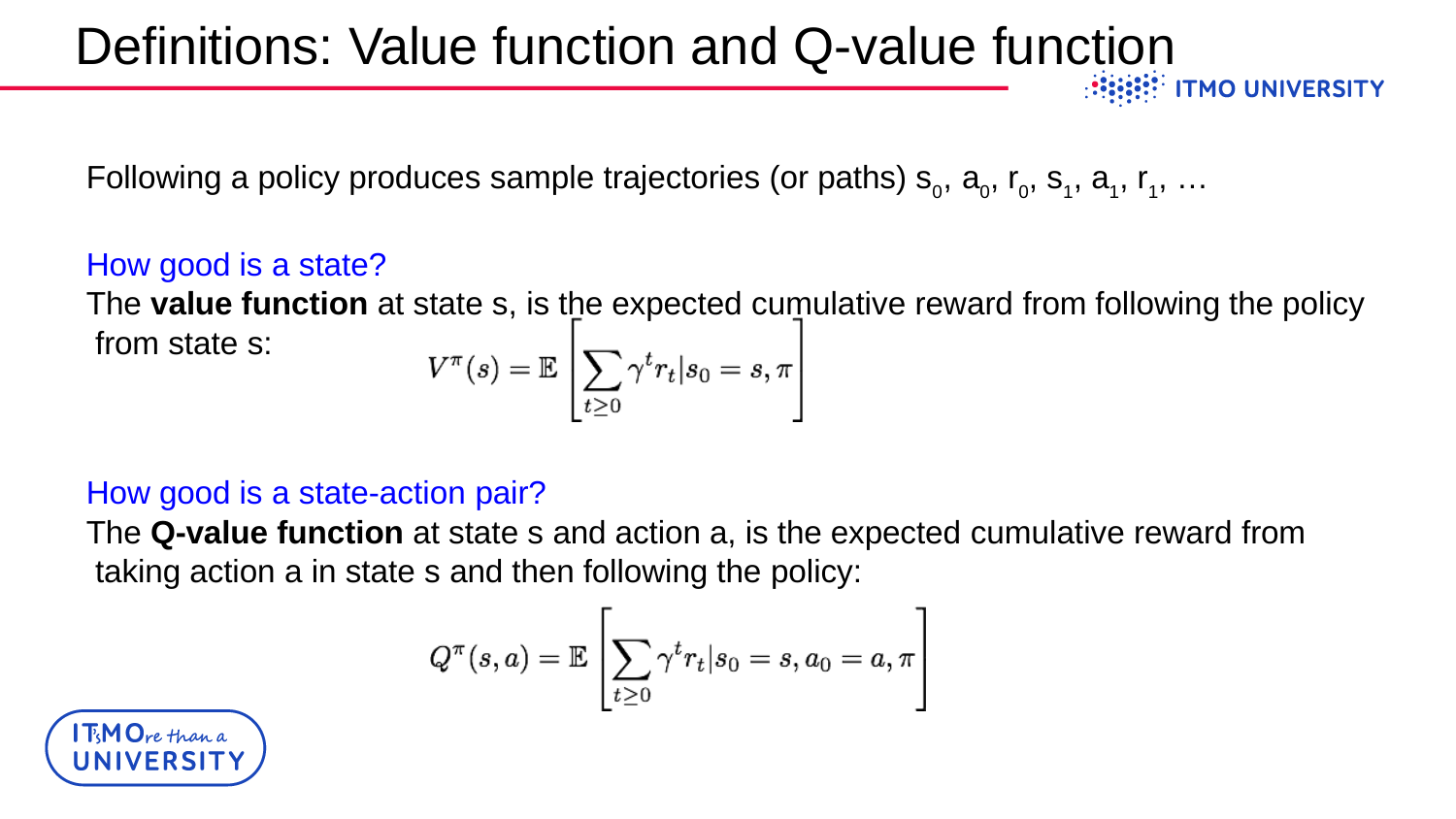

# Definitions: Value function and Q-value function
Following a policy produces sample trajectories (or paths) s0, a0, r0, s1, a1, r1, …

How good is a state?
The value function at state s, is the expected cumulative reward from following the policy  from state s:

How good is a state-action pair?
The Q-value function at state s and action a, is the expected cumulative reward from  taking action a in state s and then following the policy: